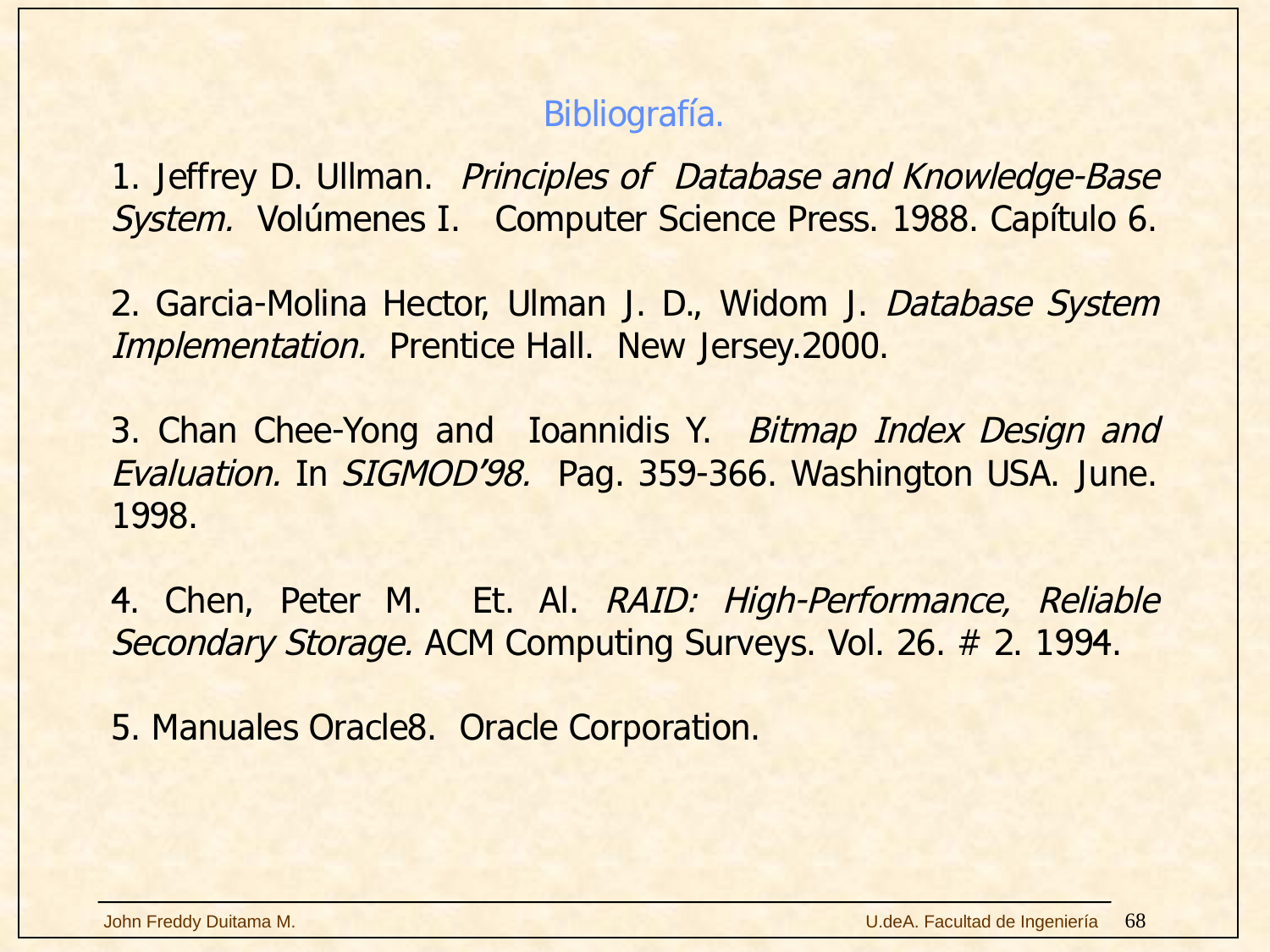

# Bibliografía.
1. Jeffrey D. Ullman.  Principles of  Database and Knowledge-Base System.  Volúmenes I.   Computer Science Press. 1988. Capítulo 6.

2. Garcia-Molina Hector, Ulman J. D., Widom J. Database System Implementation.  Prentice Hall.  New Jersey.2000.

3. Chan Chee-Yong and  Ioannidis Y.  Bitmap Index Design and Evaluation. In SIGMOD’98.  Pag. 359-366. Washington USA. June. 1998.

4. Chen, Peter M.  Et. Al. RAID: High-Performance, Reliable Secondary Storage. ACM Computing Surveys. Vol. 26. # 2. 1994.

5. Manuales Oracle8.  Oracle Corporation.